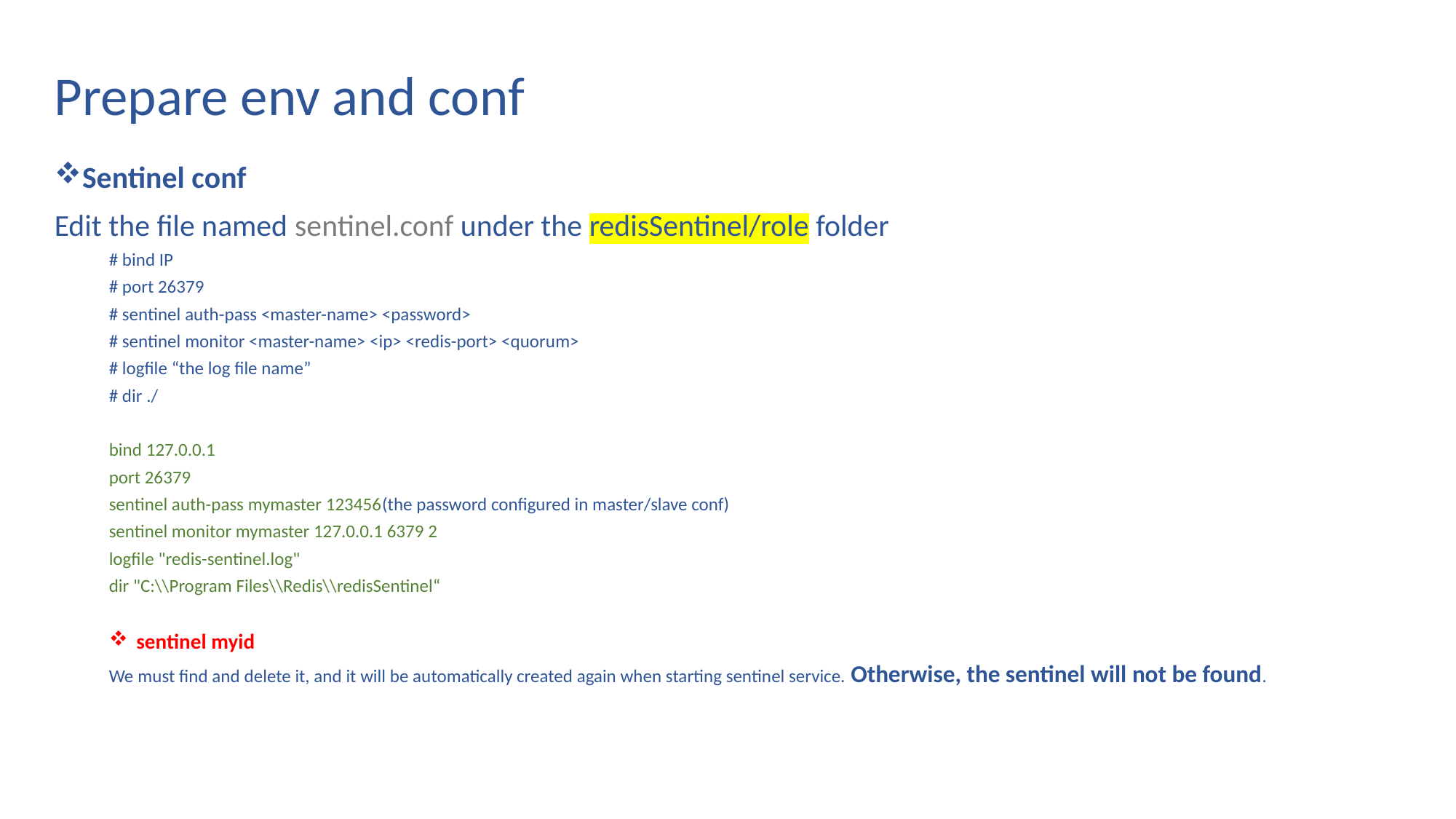

# Prepare env and conf
Sentinel conf
Edit the file named sentinel.conf under the redisSentinel/role folder
# bind IP
# port 26379
# sentinel auth-pass <master-name> <password>
# sentinel monitor <master-name> <ip> <redis-port> <quorum>
# logfile “the log file name”
# dir ./

bind 127.0.0.1
port 26379
sentinel auth-pass mymaster 123456(the password configured in master/slave conf)
sentinel monitor mymaster 127.0.0.1 6379 2
logfile "redis-sentinel.log"
dir "C:\\Program Files\\Redis\\redisSentinel“

sentinel myid
We must find and delete it, and it will be automatically created again when starting sentinel service. Otherwise, the sentinel will not be found.